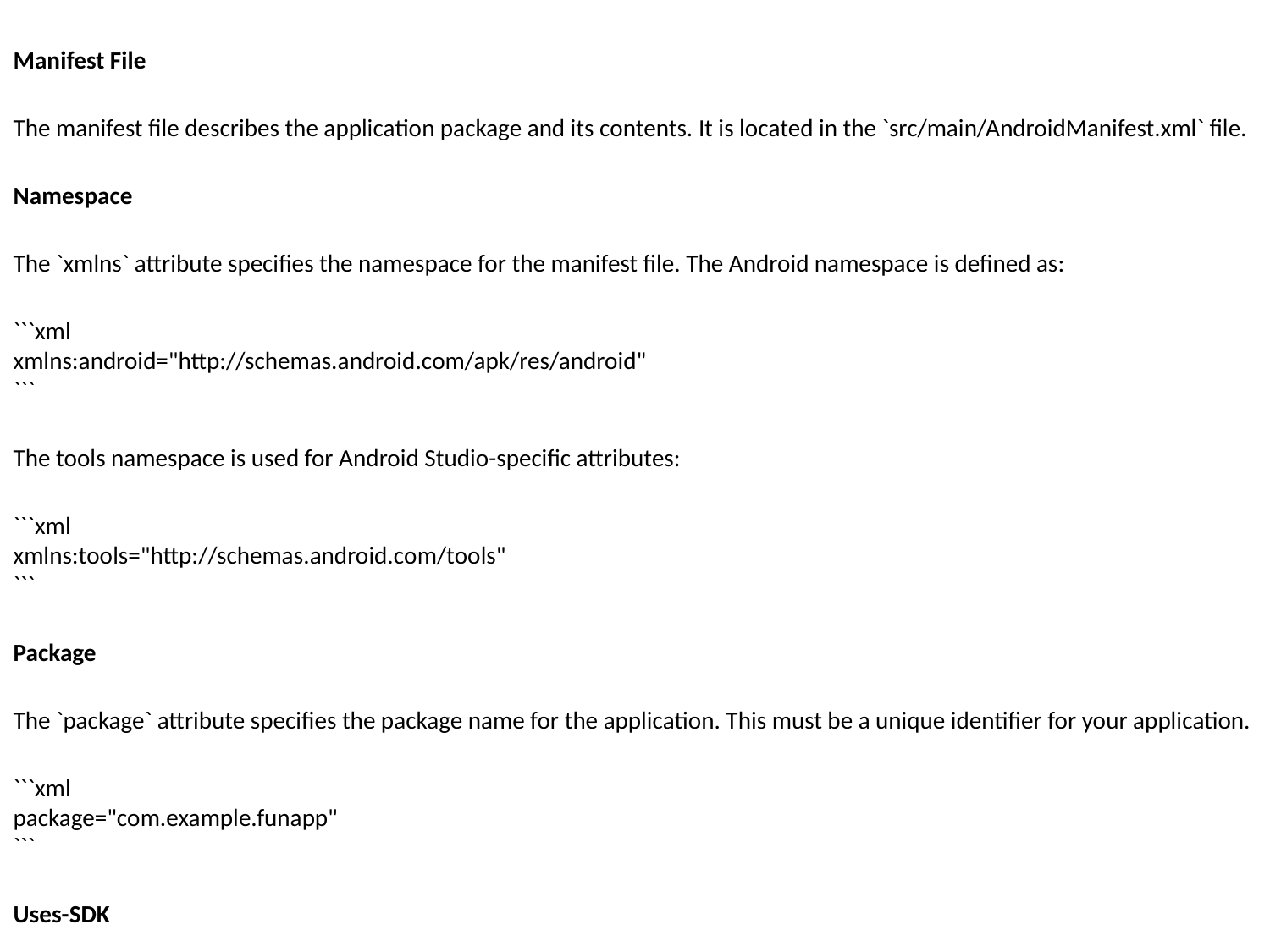

Manifest File

The manifest file describes the application package and its contents. It is located in the `src/main/AndroidManifest.xml` file.

Namespace

The `xmlns` attribute specifies the namespace for the manifest file. The Android namespace is defined as:

```xml
xmlns:android="http://schemas.android.com/apk/res/android"
```

The tools namespace is used for Android Studio-specific attributes:

```xml
xmlns:tools="http://schemas.android.com/tools"
```

Package

The `package` attribute specifies the package name for the application. This must be a unique identifier for your application.

```xml
package="com.example.funapp"
```

Uses-SDK

The `uses-sdk` element specifies the minimum and maximum SDK versions that the application supports.

```xml
<uses-sdk
android:minSdkVersion="18"
android:targetSdkVersion="27" />
```

- `android:minSdkVersion` specifies the minimum SDK version that the application requires to run.
- `android:targetSdkVersion` specifies the target SDK version that the application is designed for.

Uses-Permission

The `uses-permission` element declares permissions that the application requires to run.

```xml
<uses-permission
android:name="android.permission.CAMERA"
android:maxSdkVersion="18" />
```

- `android:name` specifies the name of the permission.
- `android:maxSdkVersion` specifies the maximum SDK version that the permission is required for.